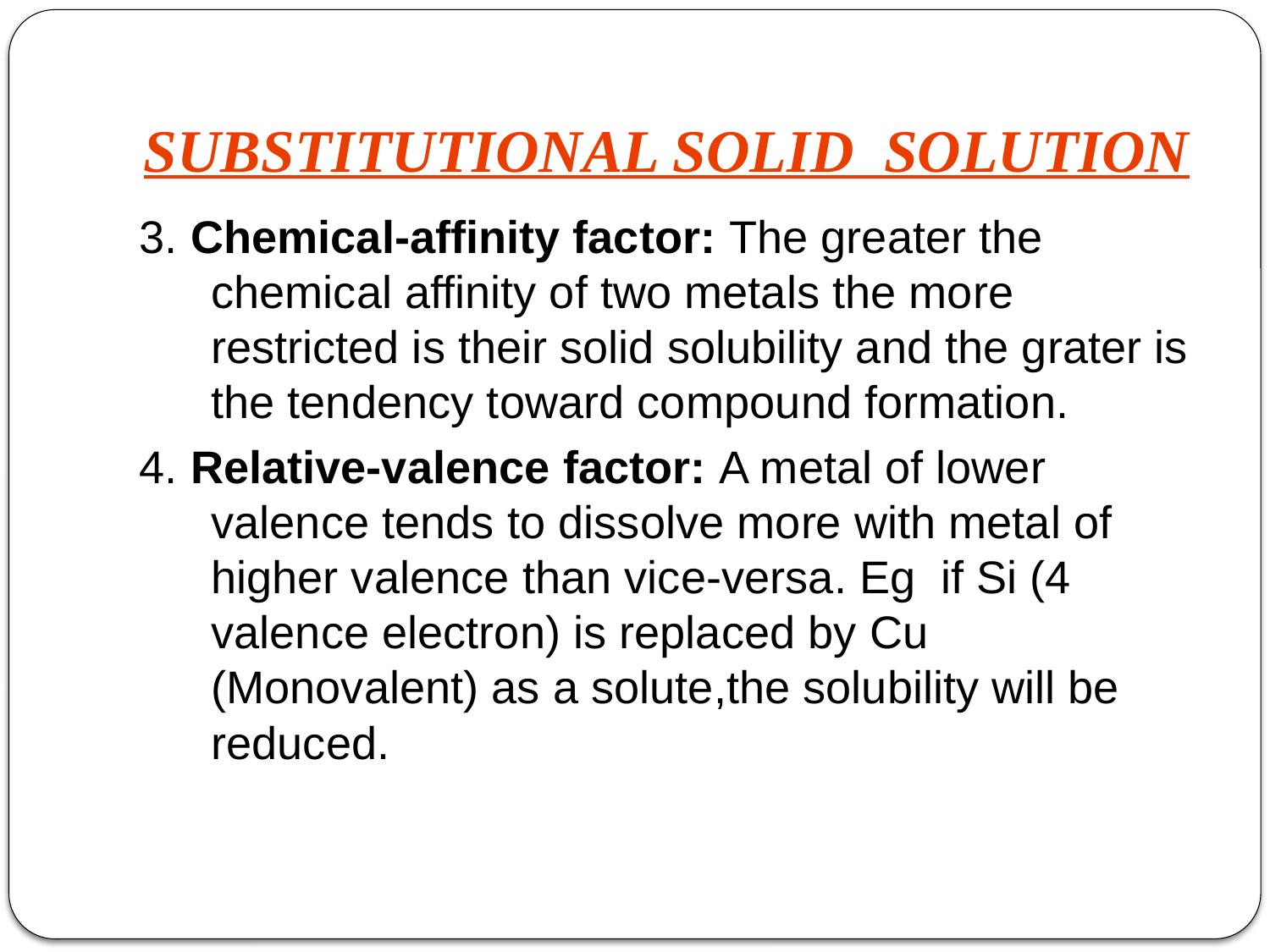

# SUBSTITUTIONAL SOLID  SOLUTION
3. Chemical-affinity factor: The greater the chemical affinity of two metals the more restricted is their solid solubility and the grater is the tendency toward compound formation.
4. Relative-valence factor: A metal of lower valence tends to dissolve more with metal of higher valence than vice-versa. Eg  if Si (4 valence electron) is replaced by Cu (Monovalent) as a solute,the solubility will be reduced.